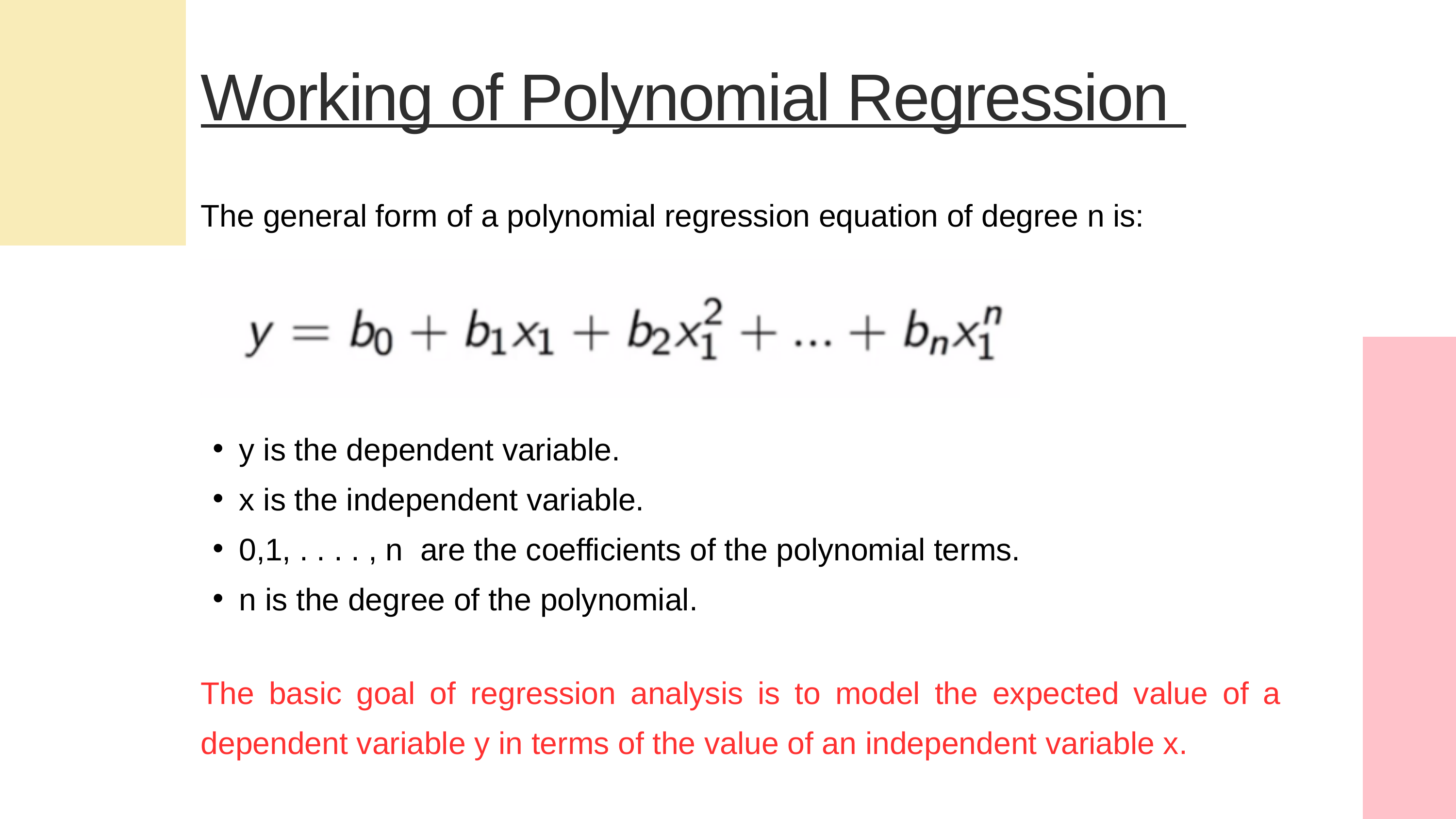

Working of Polynomial Regression
The general form of a polynomial regression equation of degree n is:

y is the dependent variable.
x is the independent variable.
0,1, . . . . , n ​ are the coefficients of the polynomial terms.
n is the degree of the polynomial.

The basic goal of regression analysis is to model the expected value of a dependent variable y in terms of the value of an independent variable x.